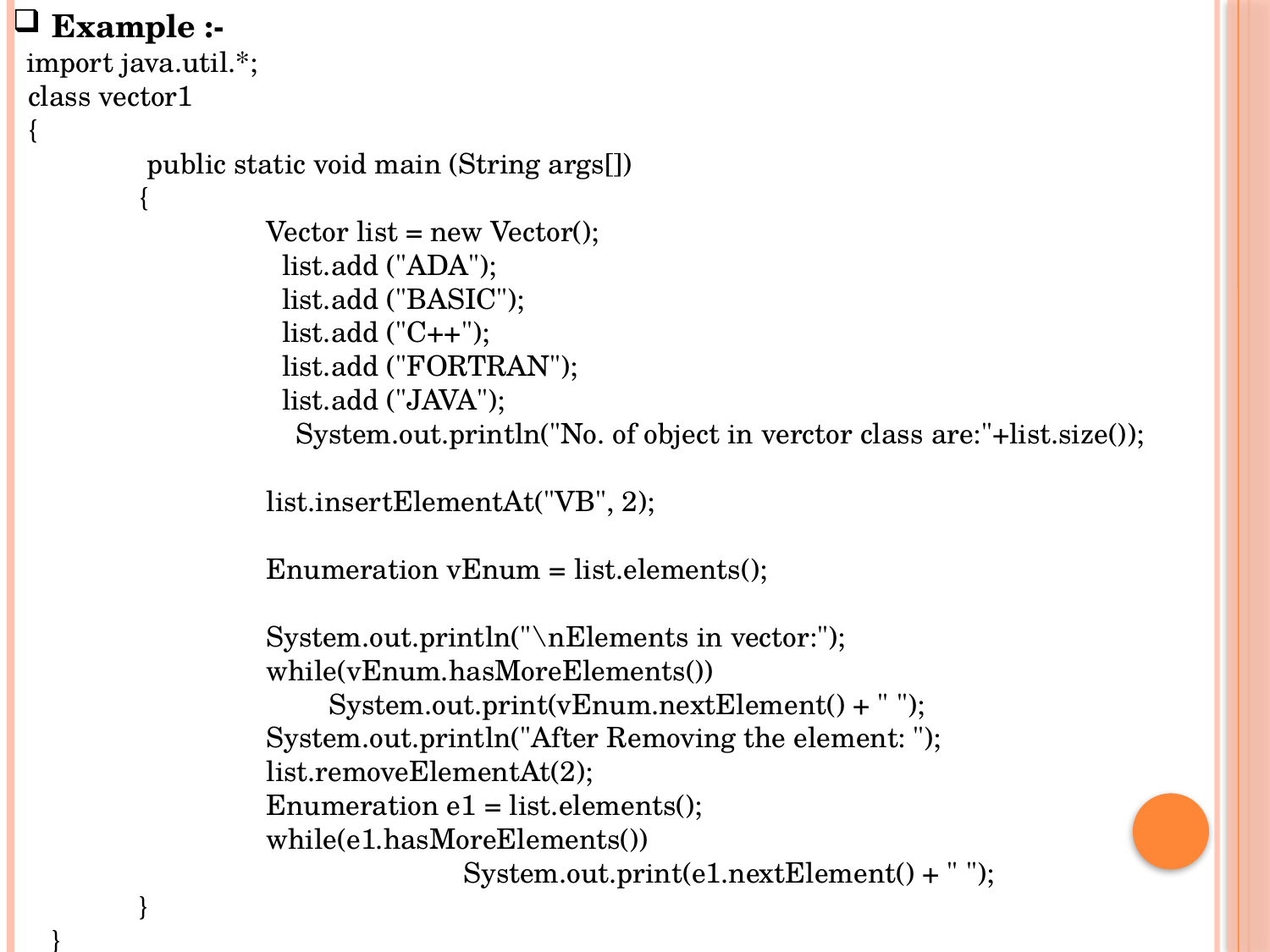

Example :-
  import java.util.*;
  class vector1
  {
   	 public static void main (String args[])
	{
	  	Vector list = new Vector();
	   	  list.add ("ADA");
	  list.add ("BASIC");
	  list.add ("C++");
	  list.add ("FORTRAN");
	  list.add ("JAVA");
	                    System.out.println("No. of object in verctor class are:"+list.size());

	  	list.insertElementAt("VB", 2);

	  	Enumeration vEnum = list.elements();

	  	System.out.println("\nElements in vector:");
      		while(vEnum.hasMoreElements())
	 	        System.out.print(vEnum.nextElement() + " ");
      		System.out.println("After Removing the element: ");
                   	list.removeElementAt(2);
	   	Enumeration e1 = list.elements();
		while(e1.hasMoreElements())
			         System.out.print(e1.nextElement() + " ");
	}
     }